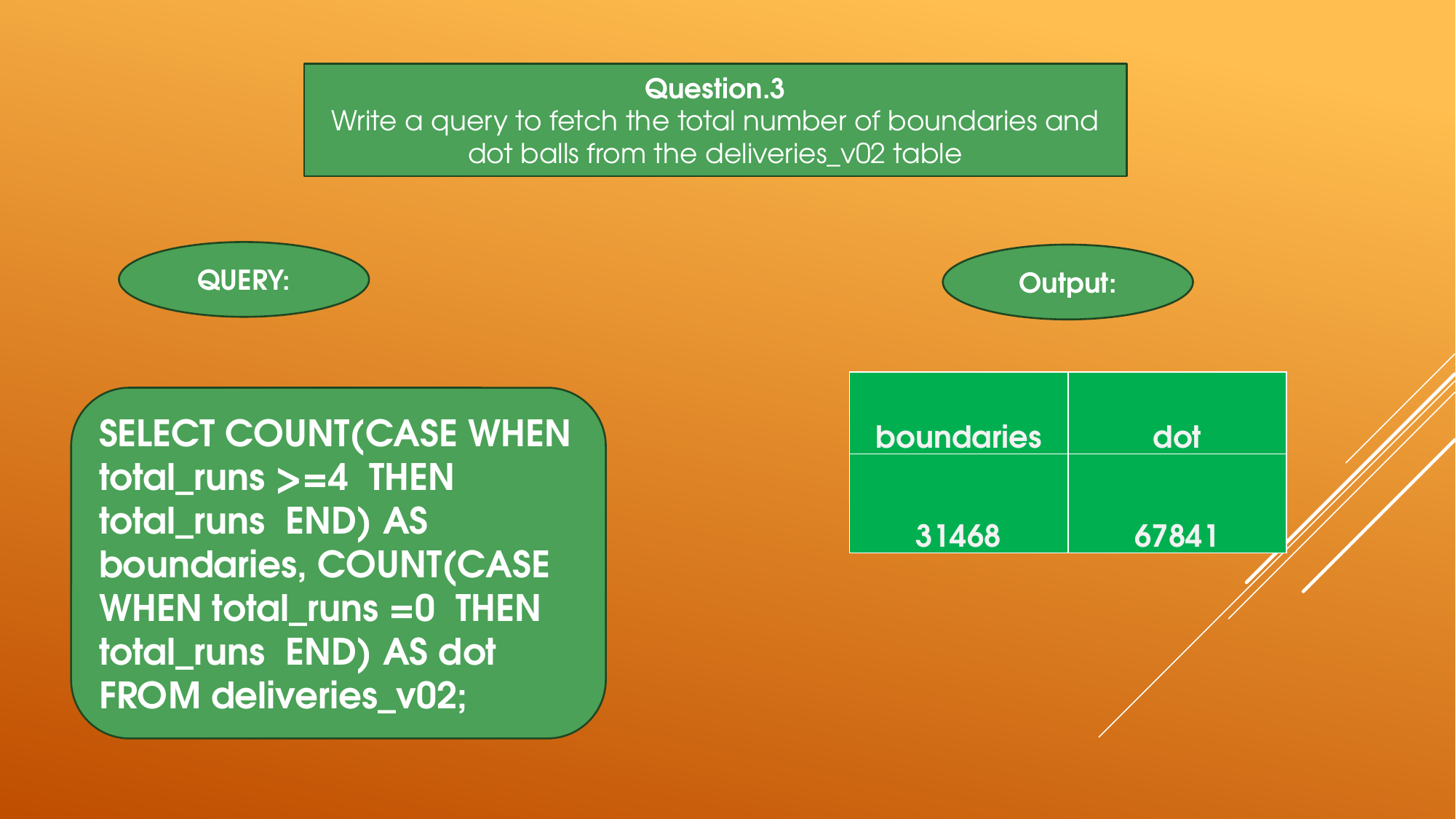

Question.3
Write a query to fetch the total number of boundaries and dot balls from the deliveries_v02 table
QUERY:
Output:
| boundaries | dot |
| --- | --- |
| 31468 | 67841 |

SELECT COUNT(CASE WHEN total_runs >=4  THEN total_runs  END) AS boundaries, COUNT(CASE WHEN total_runs =0  THEN total_runs  END) AS dot FROM deliveries_v02;